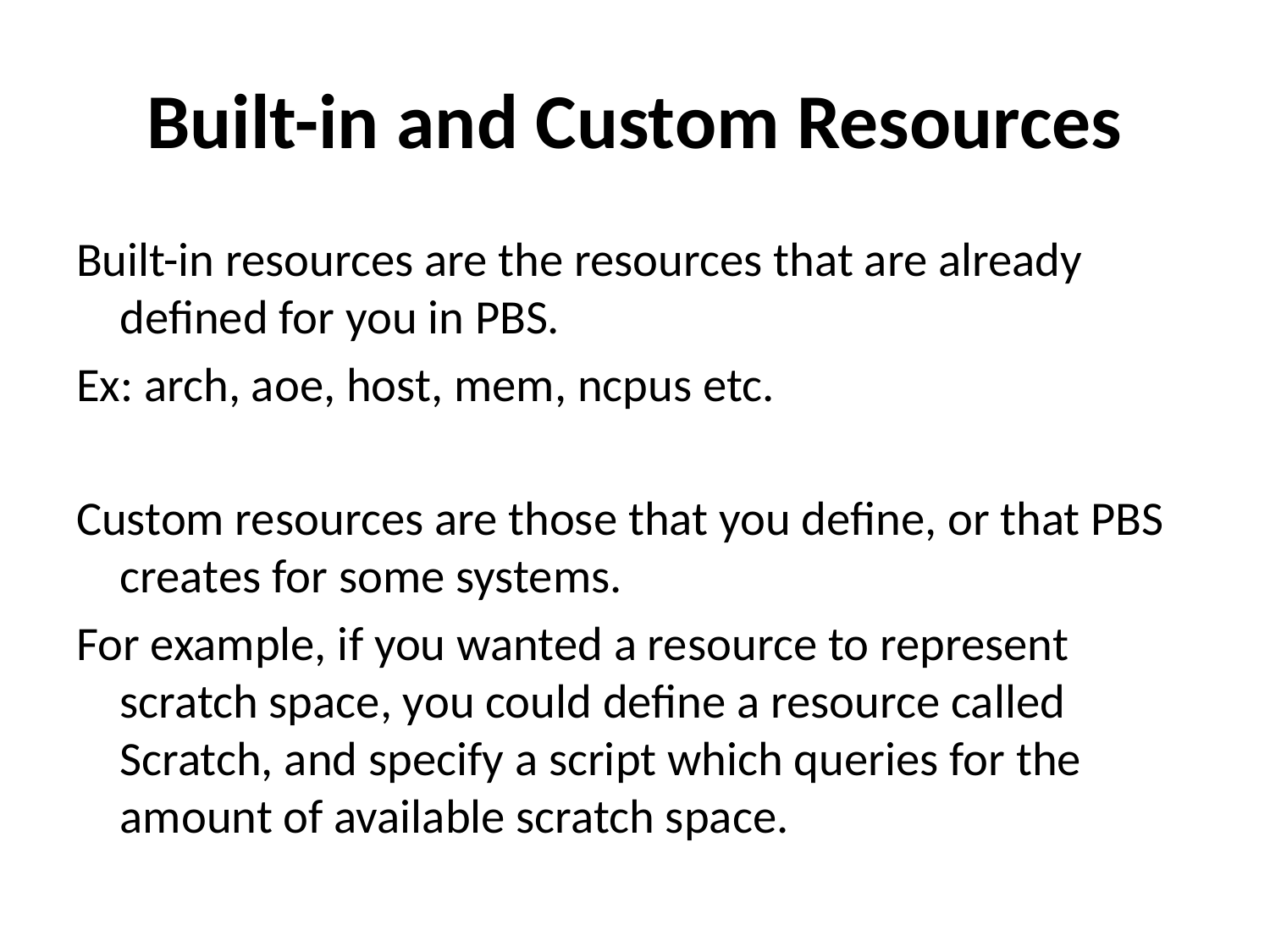

# Built-in and Custom Resources
Built-in resources are the resources that are already defined for you in PBS.
Ex: arch, aoe, host, mem, ncpus etc.

Custom resources are those that you define, or that PBS creates for some systems.
For example, if you wanted a resource to represent scratch space, you could define a resource called Scratch, and specify a script which queries for the amount of available scratch space.